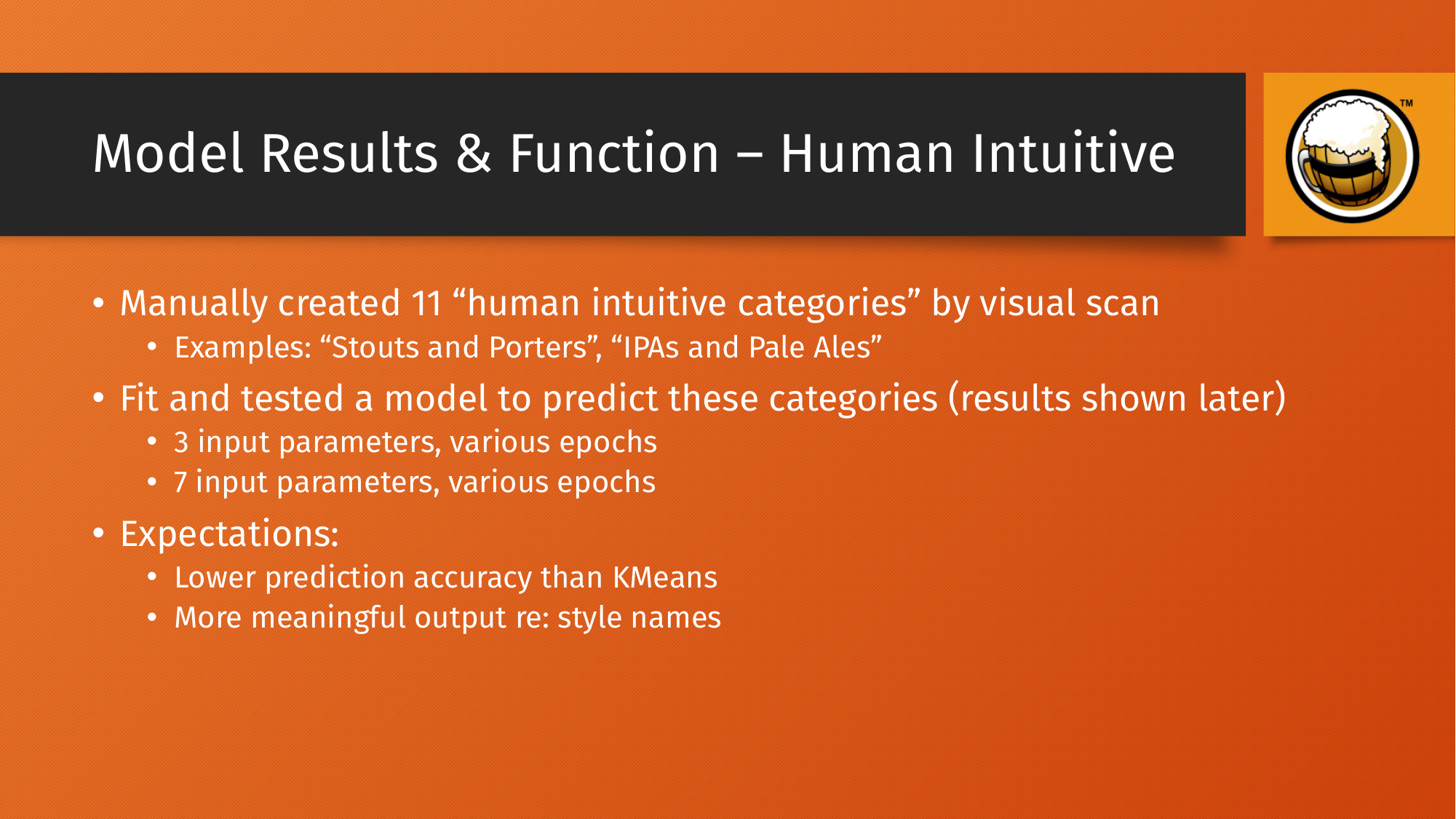

# Model Results & Function – Human Intuitive
Manually created 11 “human intuitive categories” by visual scan
Examples: “Stouts and Porters”, “IPAs and Pale Ales”
Fit and tested a model to predict these categories (results shown later)
3 input parameters, various epochs
7 input parameters, various epochs
Expectations:
Lower prediction accuracy than KMeans
More meaningful output re: style names